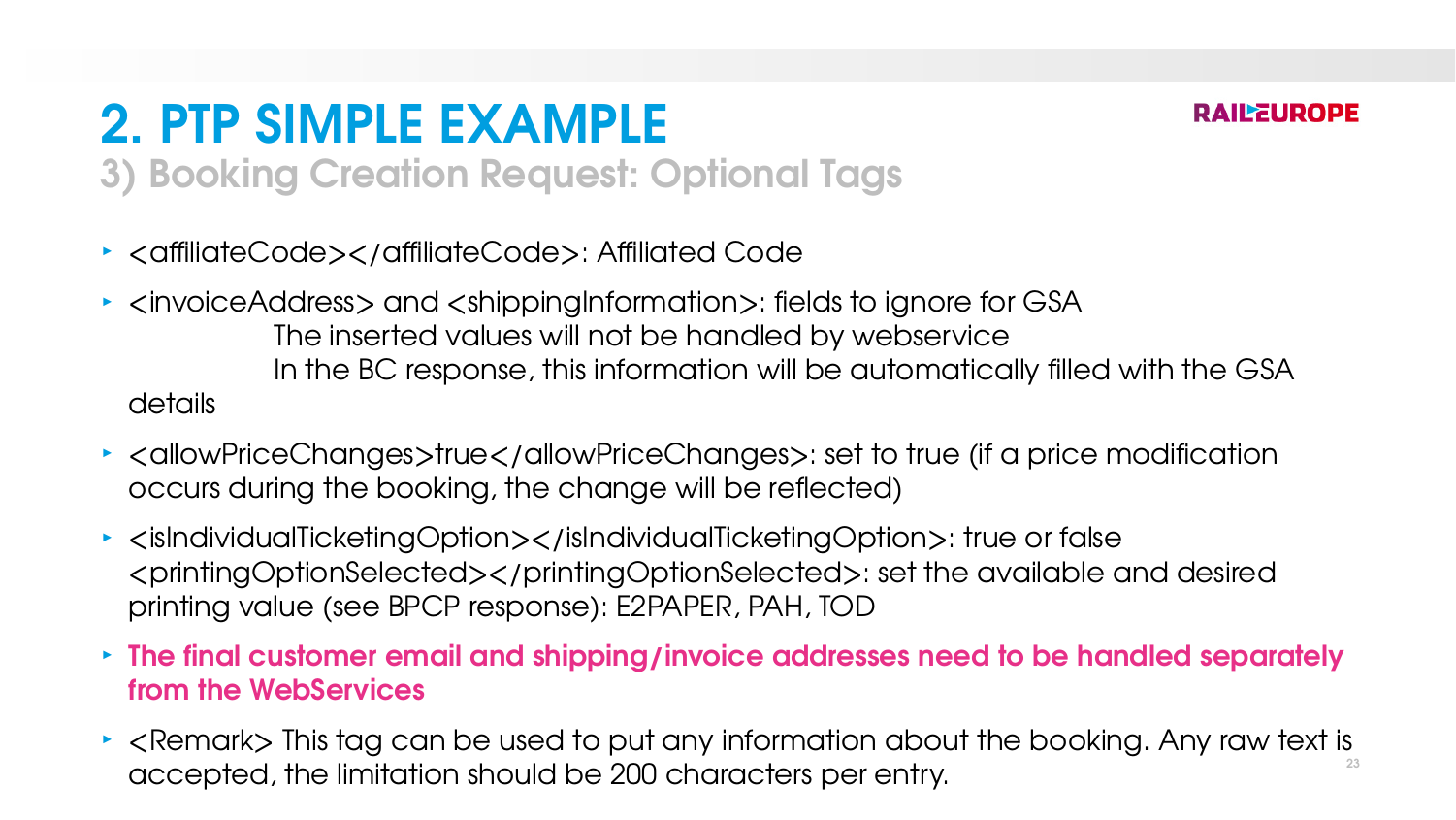

2. PTP Simple Example
3) Booking Creation Request: Optional Tags
<affiliateCode></affiliateCode>: Affiliated Code
<invoiceAddress> and <shippingInformation>: fields to ignore for GSA
	The inserted values will not be handled by webservice
	In the BC response, this information will be automatically filled with the GSA details
<allowPriceChanges>true</allowPriceChanges>: set to true (if a price modification occurs during the booking, the change will be reflected)
<isIndividualTicketingOption></isIndividualTicketingOption>: true or false <printingOptionSelected></printingOptionSelected>: set the available and desired printing value (see BPCP response): E2PAPER, PAH, TOD
The final customer email and shipping/invoice addresses need to be handled separately from the WebServices
<Remark> This tag can be used to put any information about the booking. Any raw text is accepted, the limitation should be 200 characters per entry.
23